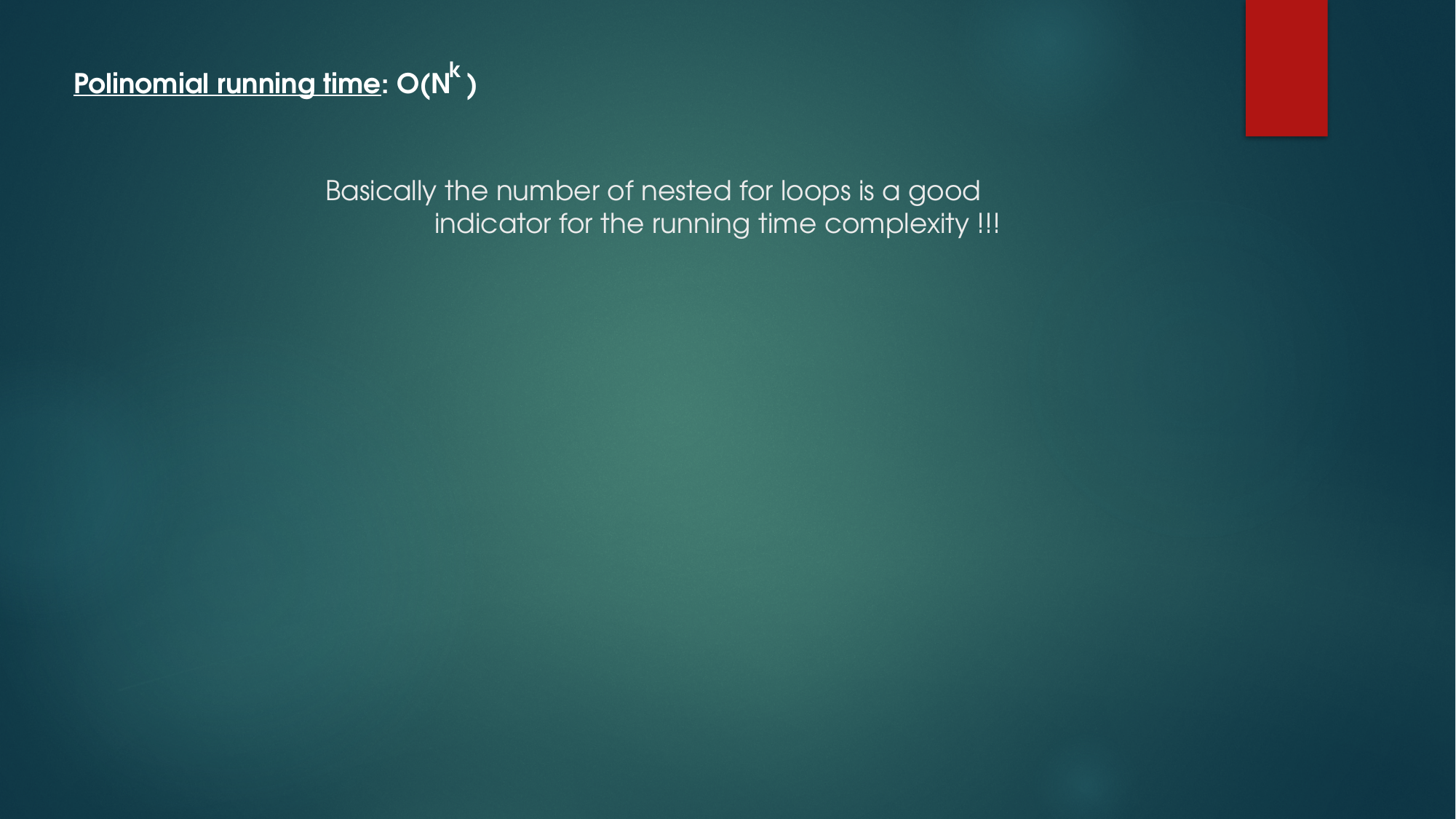

k
Polinomial running time: O(N  )

	Basically the number of nested for loops is a good
		indicator for the running time complexity !!!